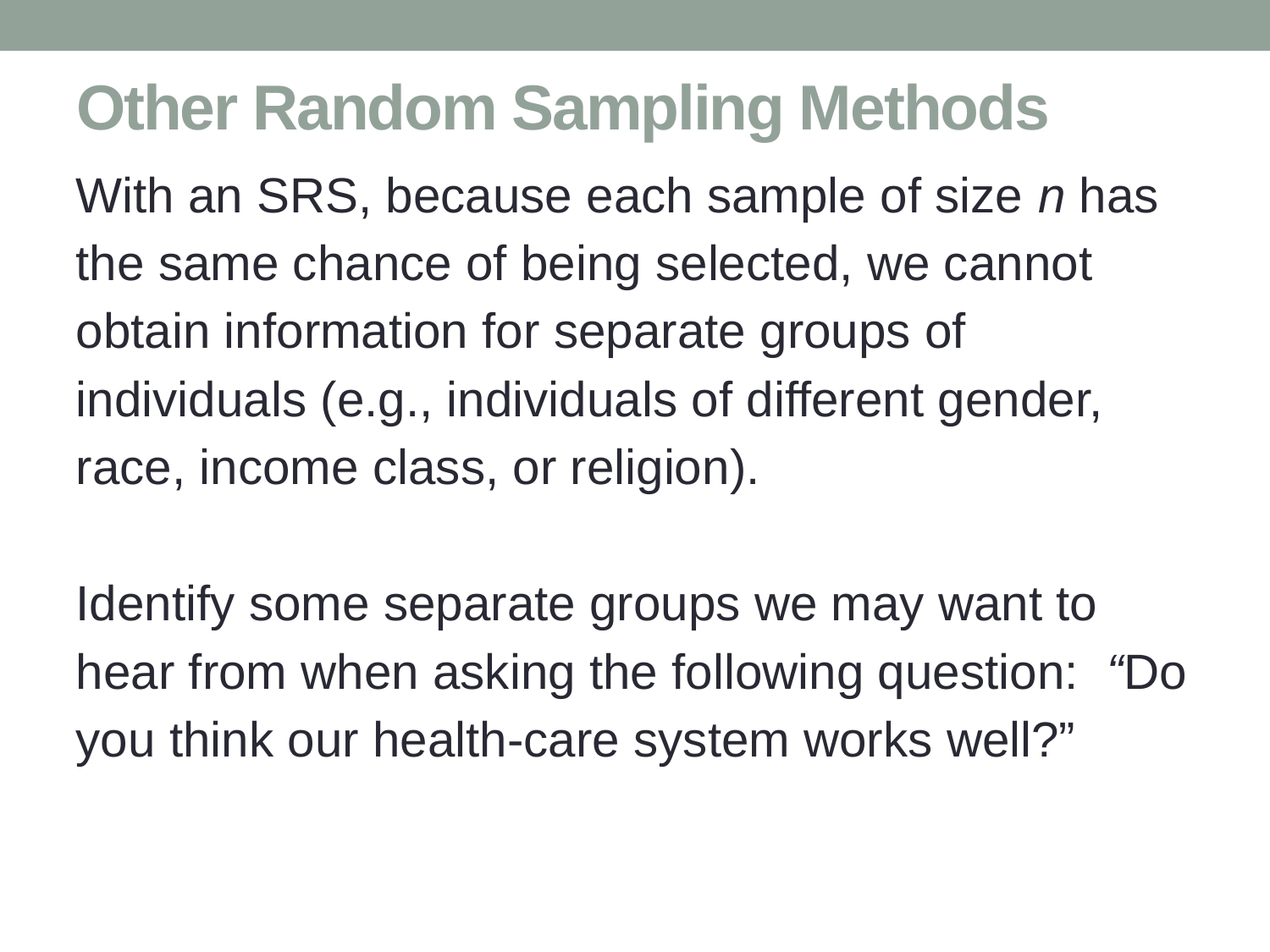

# Other Random Sampling Methods
With an SRS, because each sample of size n has the same chance of being selected, we cannot obtain information for separate groups of individuals (e.g., individuals of different gender, race, income class, or religion).

Identify some separate groups we may want to hear from when asking the following question:  “Do you think our health-care system works well?”